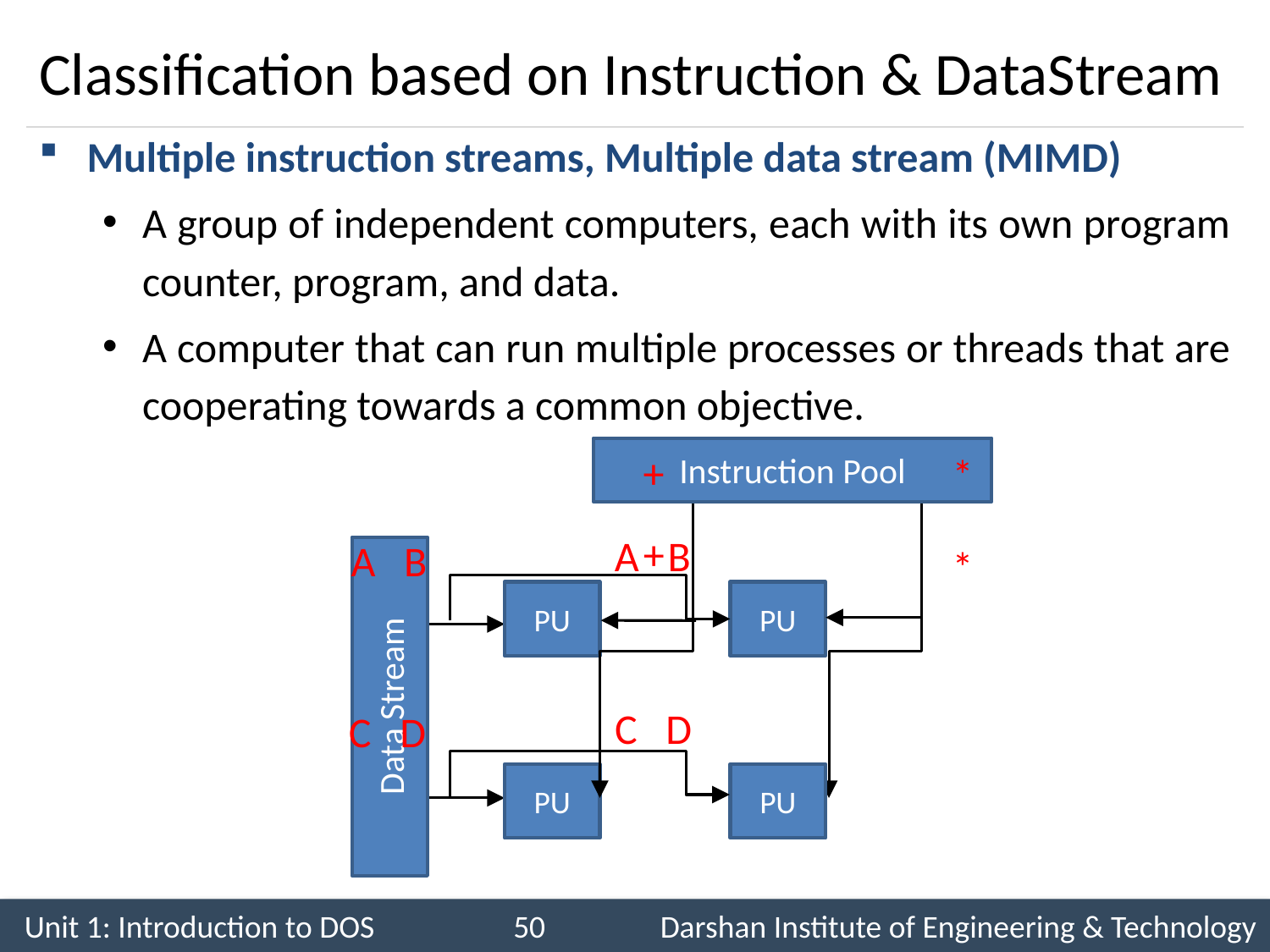

# Classification based on Instruction & DataStream
Multiple instruction streams, Multiple data stream (MIMD)
A group of independent computers, each with its own program counter, program, and data.
A computer that can run multiple processes or threads that are cooperating towards a common objective.
Instruction Pool
+
*
+
A   B
A   B
*

PU
PU
Data Stream
C   D
C   D

PU
PU